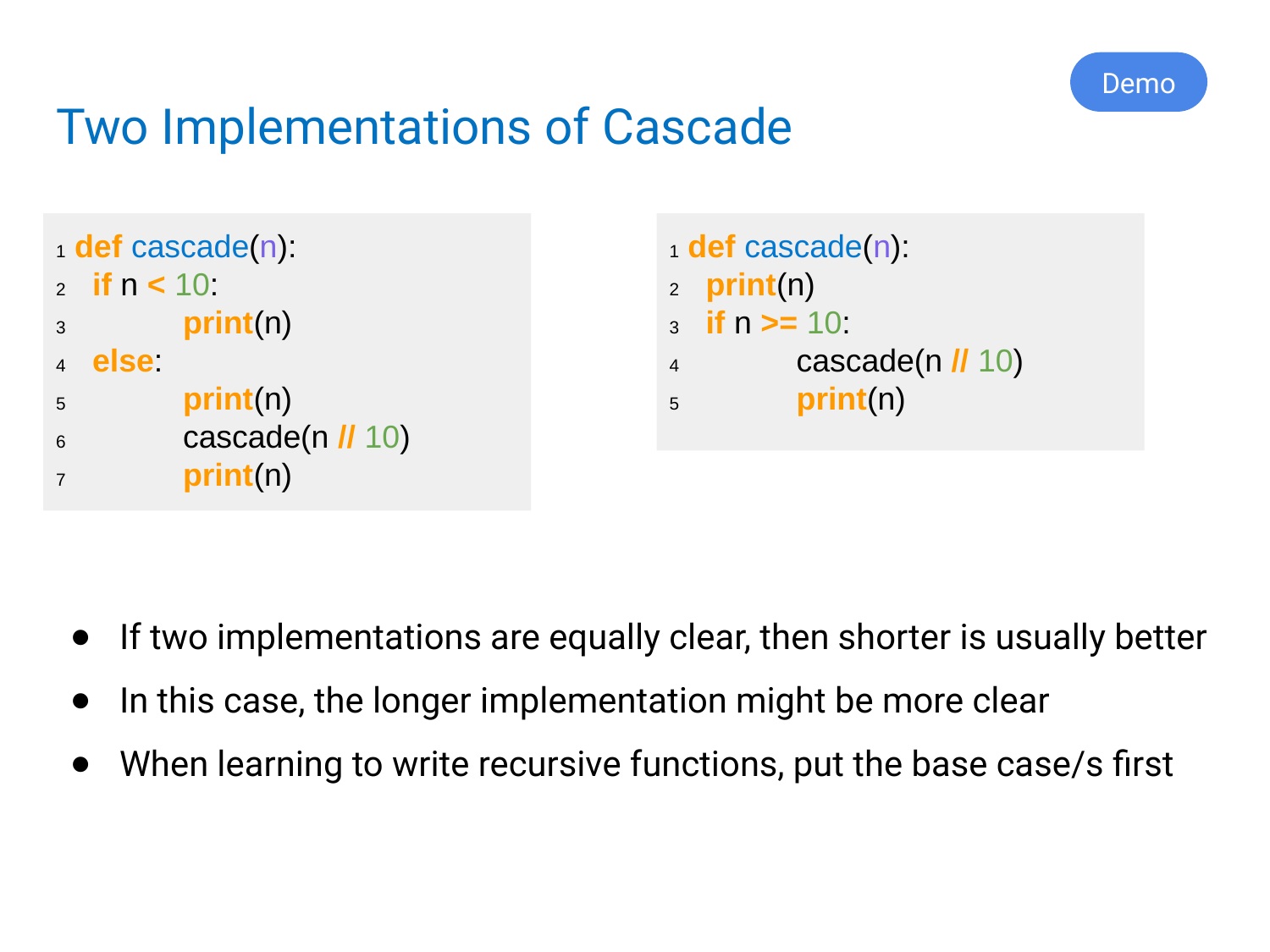

Demo
# Two Implementations of Cascade
1 def cascade(n):
2   if n < 10:
3 	print(n)
4   else:
5 	print(n)
6 	cascade(n // 10)
7 	print(n)
1 def cascade(n):
2   print(n)
3   if n >= 10:
4	cascade(n // 10)
5	print(n)
If two implementations are equally clear, then shorter is usually better
In this case, the longer implementation might be more clear
When learning to write recursive functions, put the base case/s first